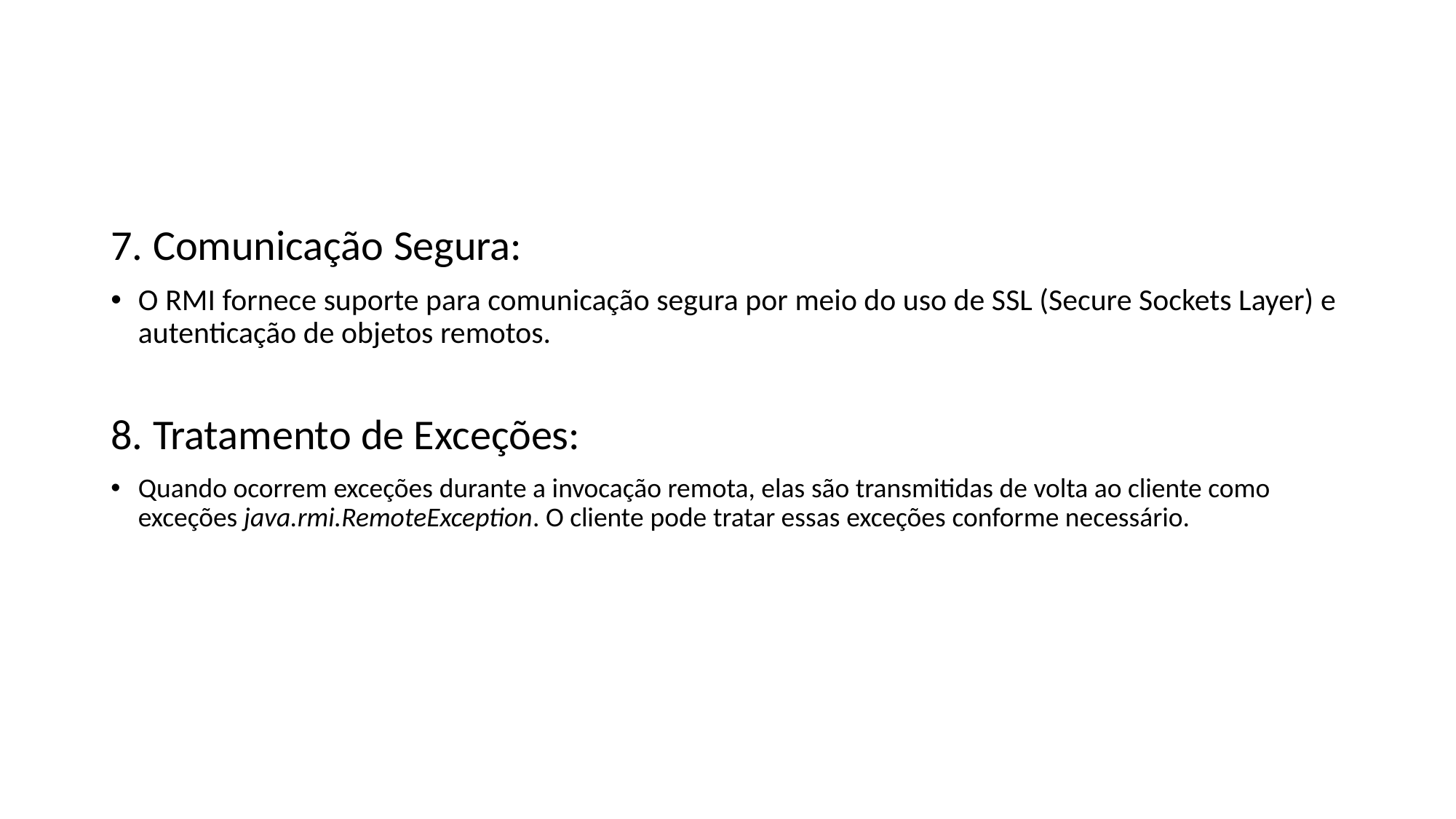

#
7. Comunicação Segura:
O RMI fornece suporte para comunicação segura por meio do uso de SSL (Secure Sockets Layer) e autenticação de objetos remotos.

8. Tratamento de Exceções:
Quando ocorrem exceções durante a invocação remota, elas são transmitidas de volta ao cliente como exceções java.rmi.RemoteException. O cliente pode tratar essas exceções conforme necessário.